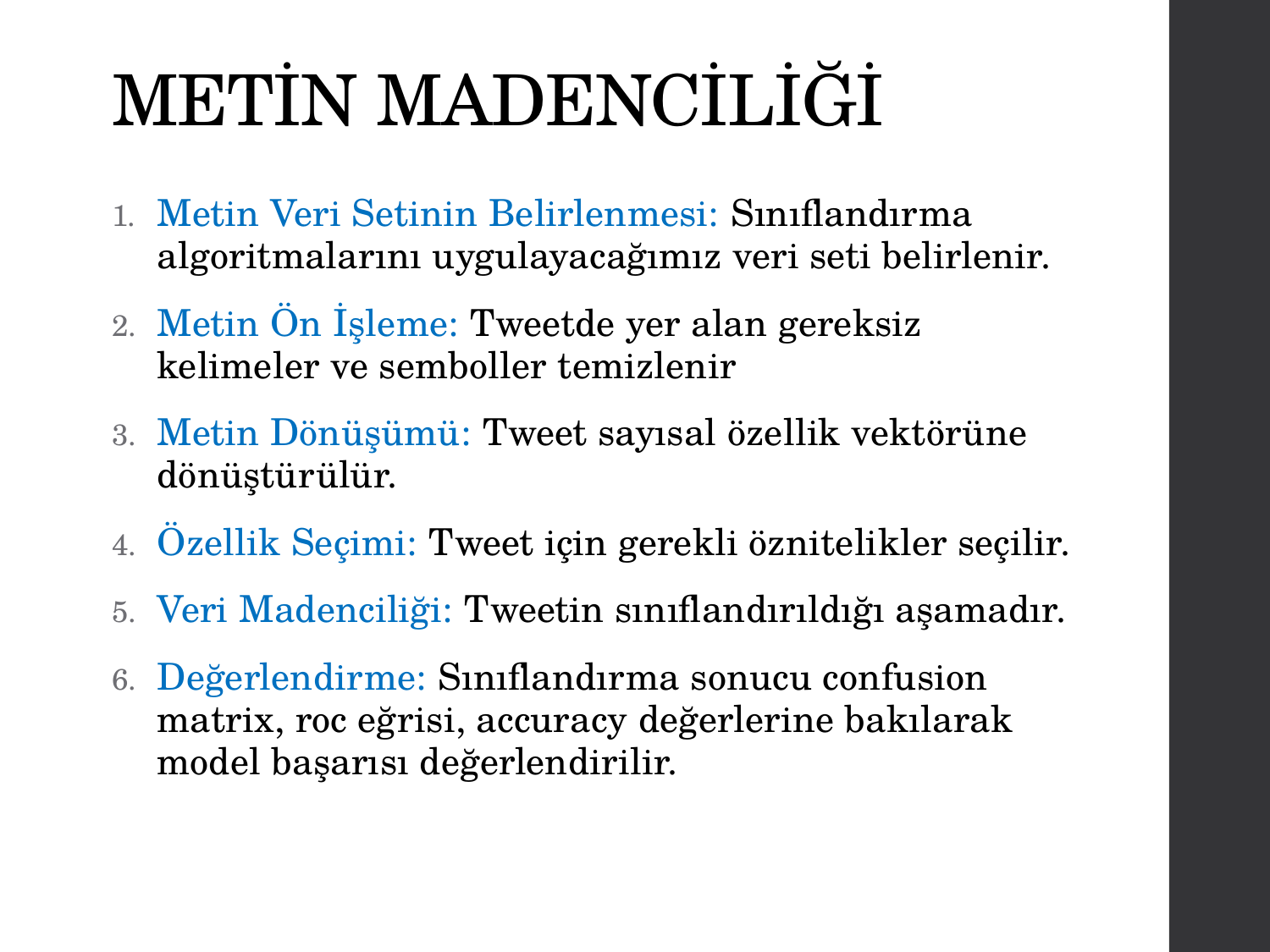

# METİN MADENCİLİĞİ
Metin Veri Setinin Belirlenmesi: Sınıflandırma algoritmalarını uygulayacağımız veri seti belirlenir.
Metin Ön İşleme: Tweetde yer alan gereksiz kelimeler ve semboller temizlenir
Metin Dönüşümü: Tweet sayısal özellik vektörüne dönüştürülür.
Özellik Seçimi: Tweet için gerekli öznitelikler seçilir.
Veri Madenciliği: Tweetin sınıflandırıldığı aşamadır.
Değerlendirme: Sınıflandırma sonucu confusion matrix, roc eğrisi, accuracy değerlerine bakılarak model başarısı değerlendirilir.